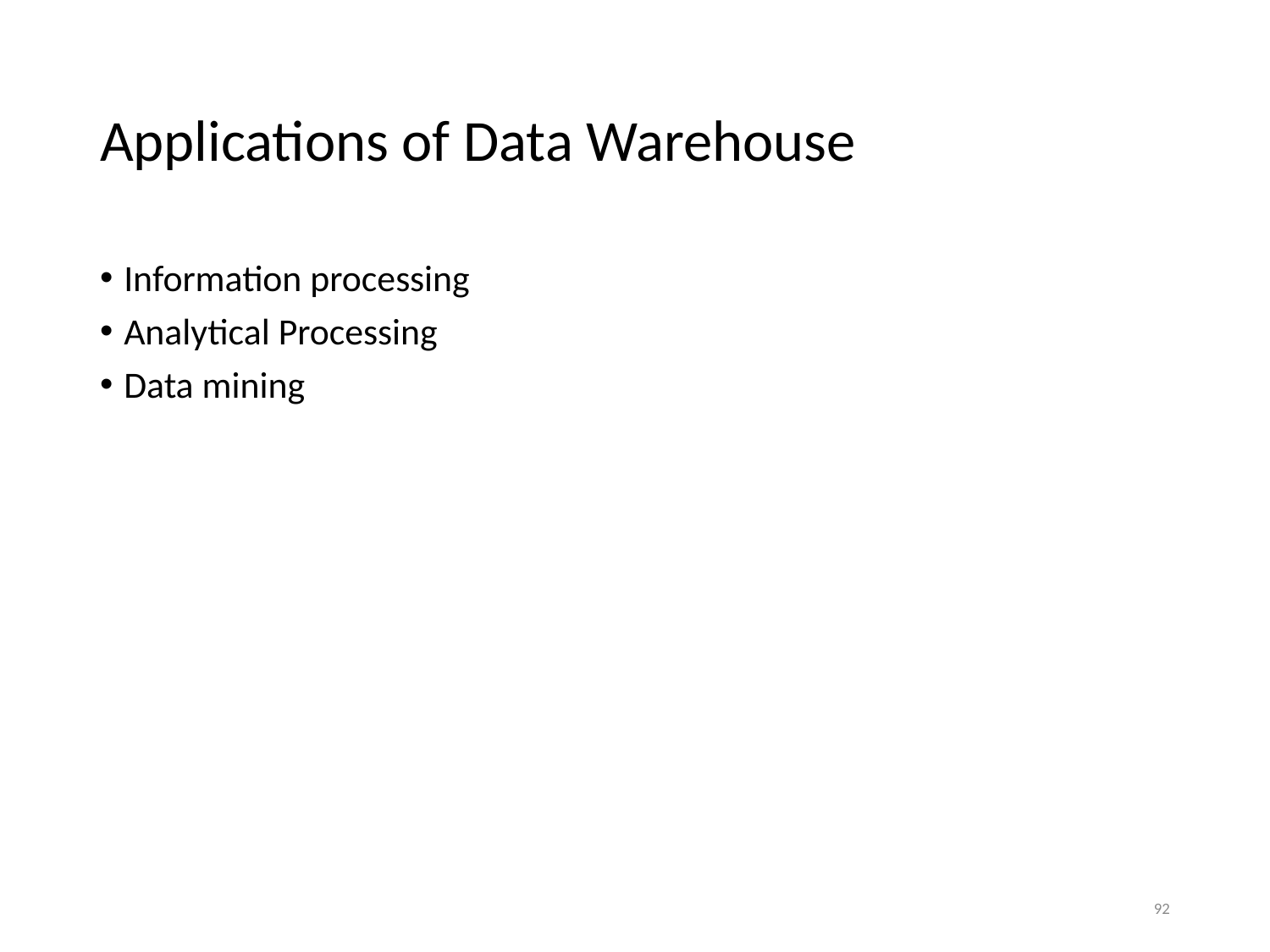

# Applications of Data Warehouse
Information processing
Analytical Processing
Data mining
92